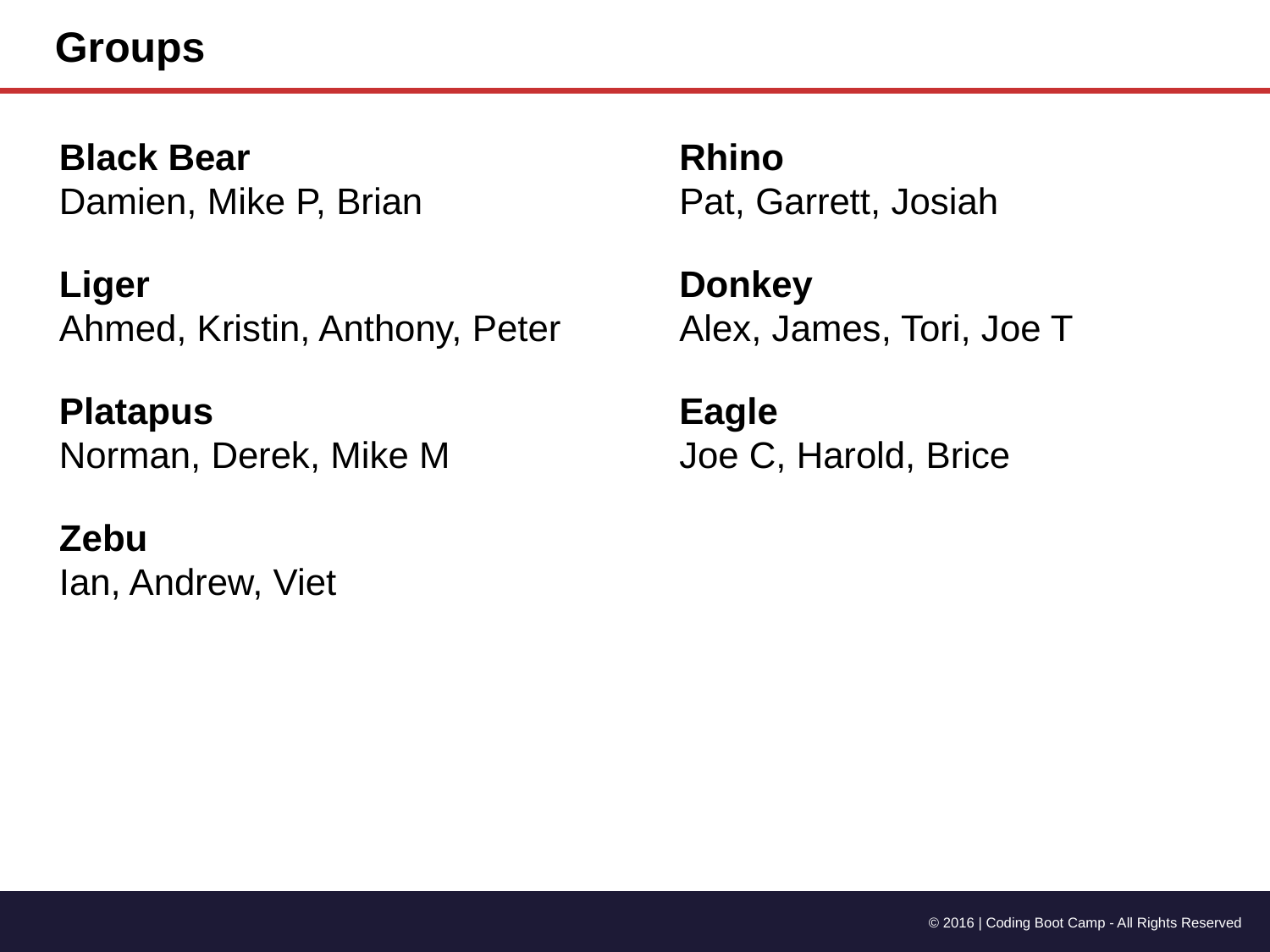

Groups
Black Bear
Damien, Mike P, Brian

Liger
Ahmed, Kristin, Anthony, Peter

Platapus
Norman, Derek, Mike M

Zebu
Ian, Andrew, Viet
Rhino
Pat, Garrett, Josiah

Donkey
Alex, James, Tori, Joe T

Eagle
Joe C, Harold, Brice